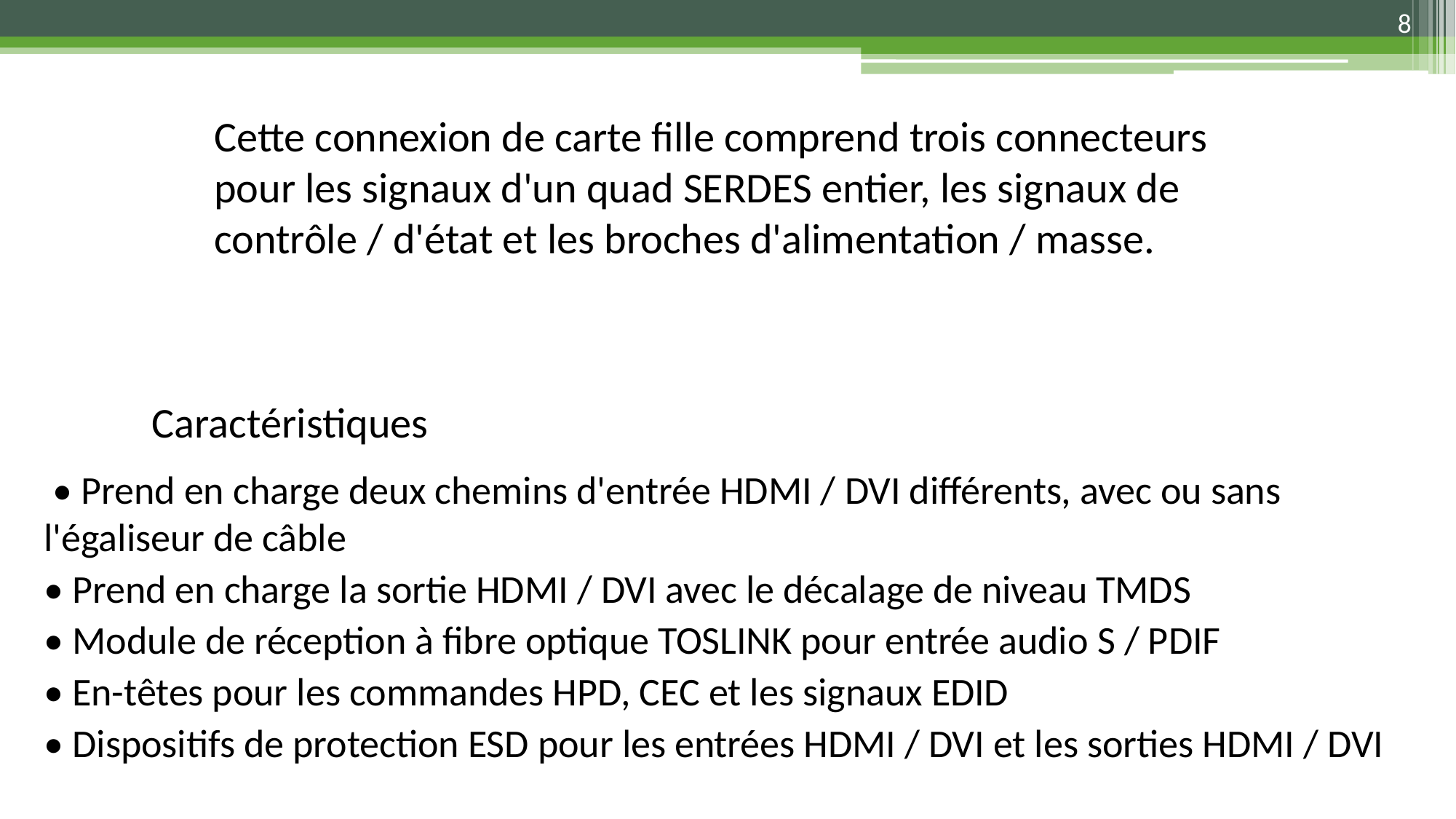

8
Cette connexion de carte fille comprend trois connecteurs pour les signaux d'un quad SERDES entier, les signaux de contrôle / d'état et les broches d'alimentation / masse.
Caractéristiques
 • Prend en charge deux chemins d'entrée HDMI / DVI différents, avec ou sans l'égaliseur de câble
• Prend en charge la sortie HDMI / DVI avec le décalage de niveau TMDS
• Module de réception à fibre optique TOSLINK pour entrée audio S / PDIF
• En-têtes pour les commandes HPD, CEC et les signaux EDID
• Dispositifs de protection ESD pour les entrées HDMI / DVI et les sorties HDMI / DVI